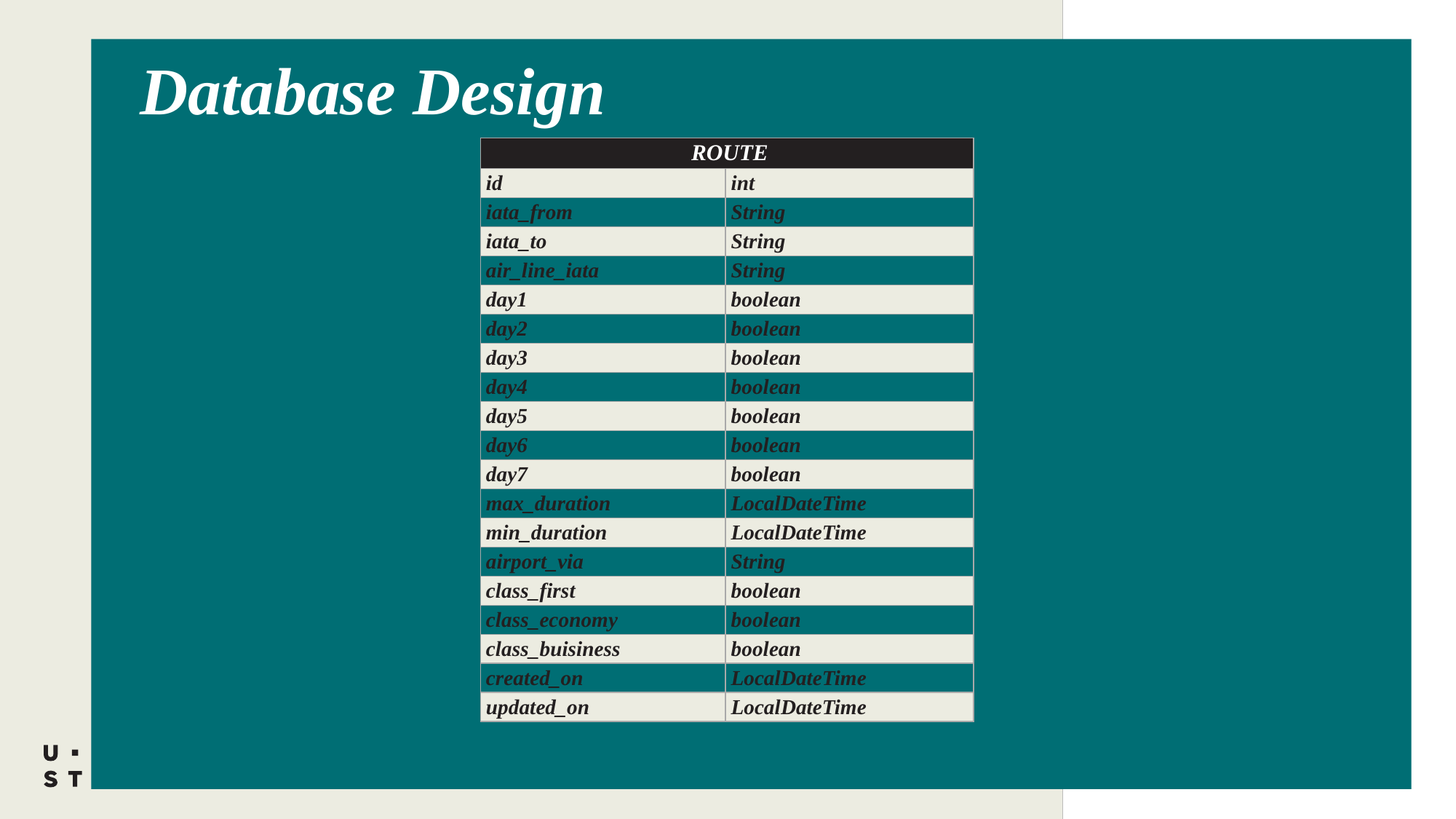

Database Design
| ROUTE |  |
| --- | --- |
| id | int |
| iata\_from | String |
| iata\_to | String |
| air\_line\_iata | String |
| day1 | boolean |
| day2 | boolean |
| day3 | boolean |
| day4 | boolean |
| day5 | boolean |
| day6 | boolean |
| day7 | boolean |
| max\_duration | LocalDateTime |
| min\_duration | LocalDateTime |
| airport\_via | String |
| class\_first | boolean |
| class\_economy | boolean |
| class\_buisiness | boolean |
| created\_on | LocalDateTime |
| updated\_on | LocalDateTime |
15